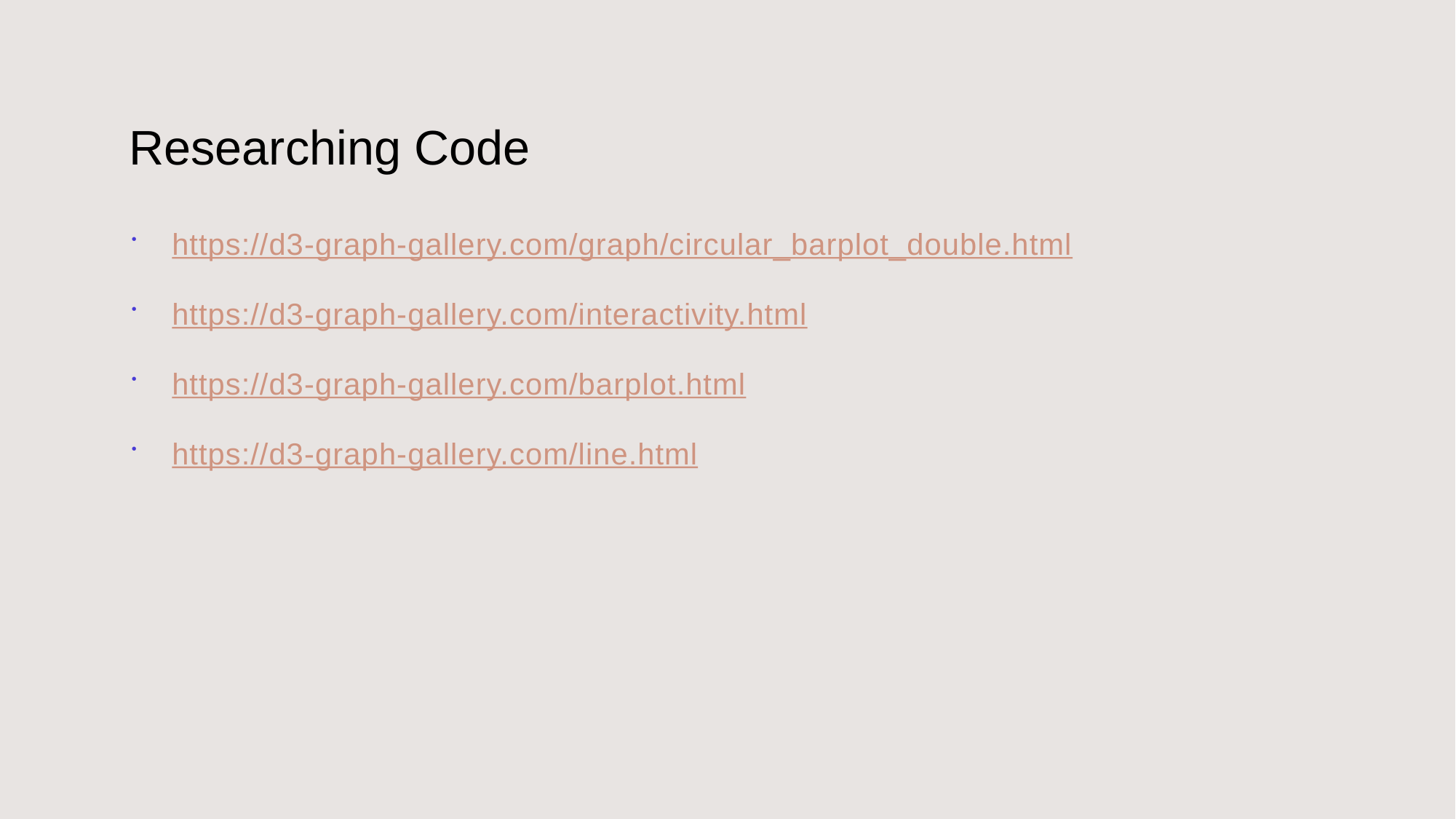

# Researching Code
https://d3-graph-gallery.com/graph/circular_barplot_double.html
https://d3-graph-gallery.com/interactivity.html
https://d3-graph-gallery.com/barplot.html
https://d3-graph-gallery.com/line.html